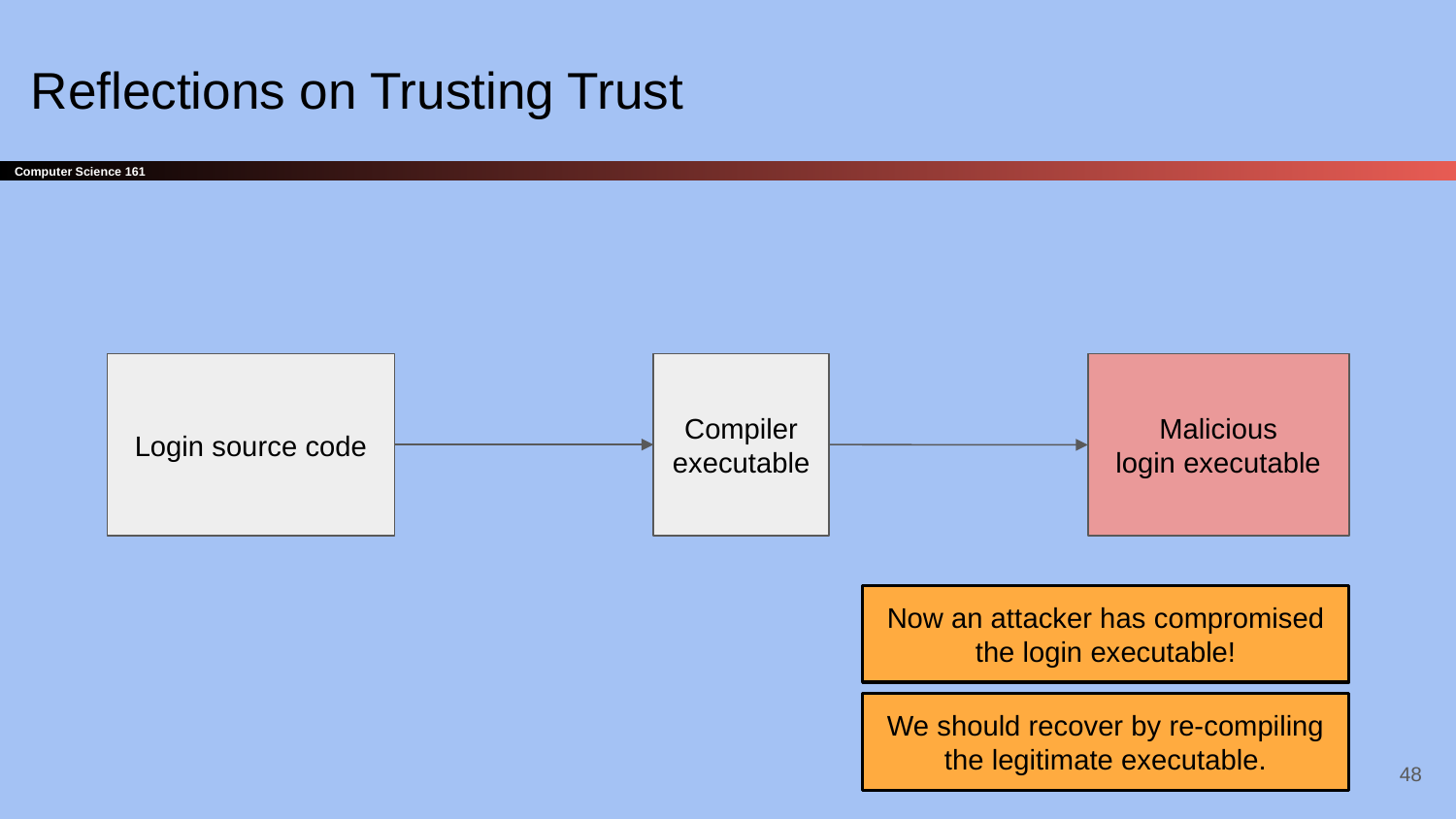

# Reflections on Trusting Trust
Login source code
Compiler executable
Malicious
login executable
Now an attacker has compromised the login executable!
We should recover by re-compiling the legitimate executable.
48